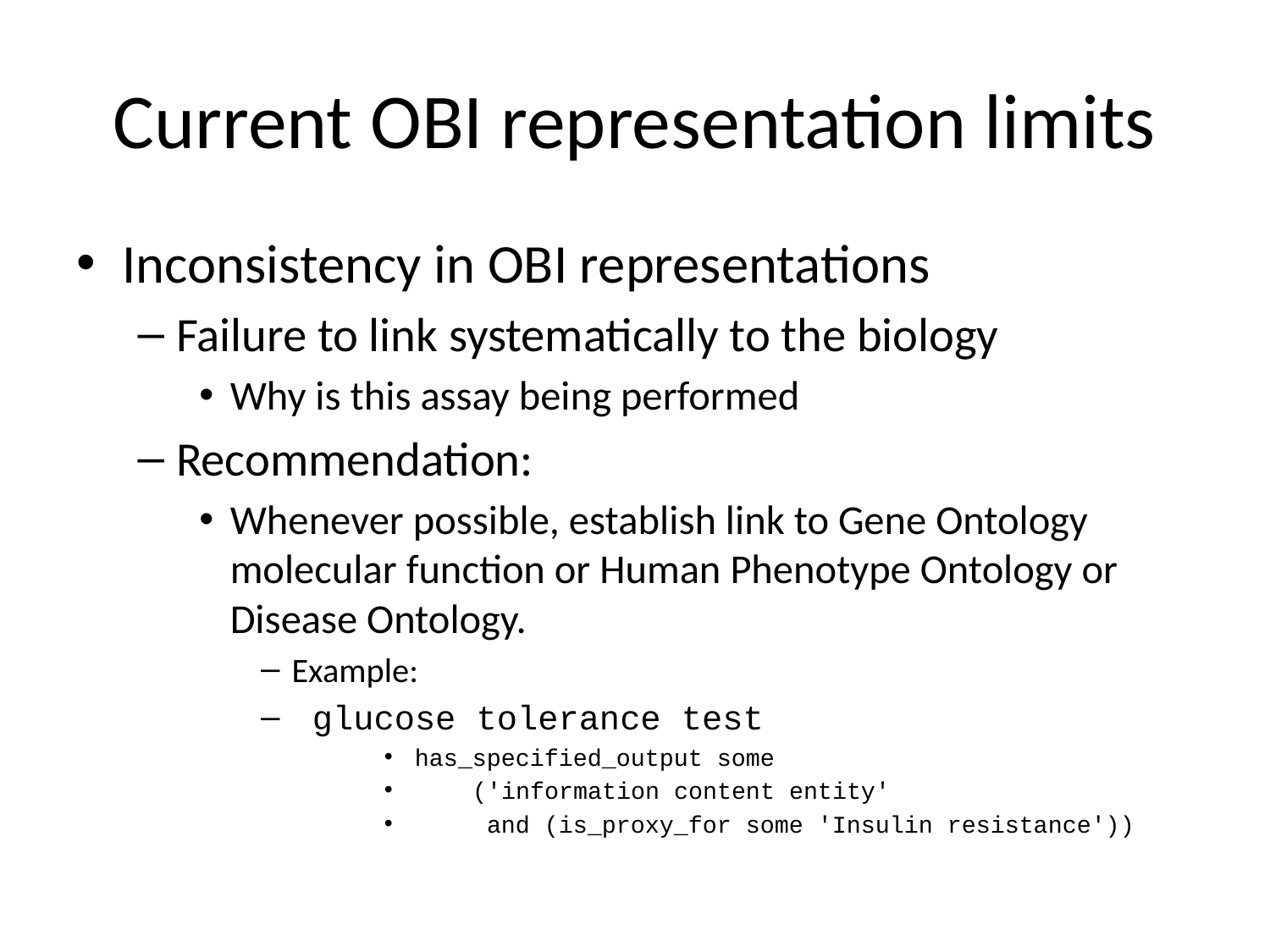

# Current OBI representation limits
Inconsistency in OBI representations
Failure to link systematically to the biology
Why is this assay being performed
Recommendation:
Whenever possible, establish link to Gene Ontology molecular function or Human Phenotype Ontology or Disease Ontology.
Example:
 glucose tolerance test
has_specified_output some
    ('information content entity'
     and (is_proxy_for some 'Insulin resistance'))